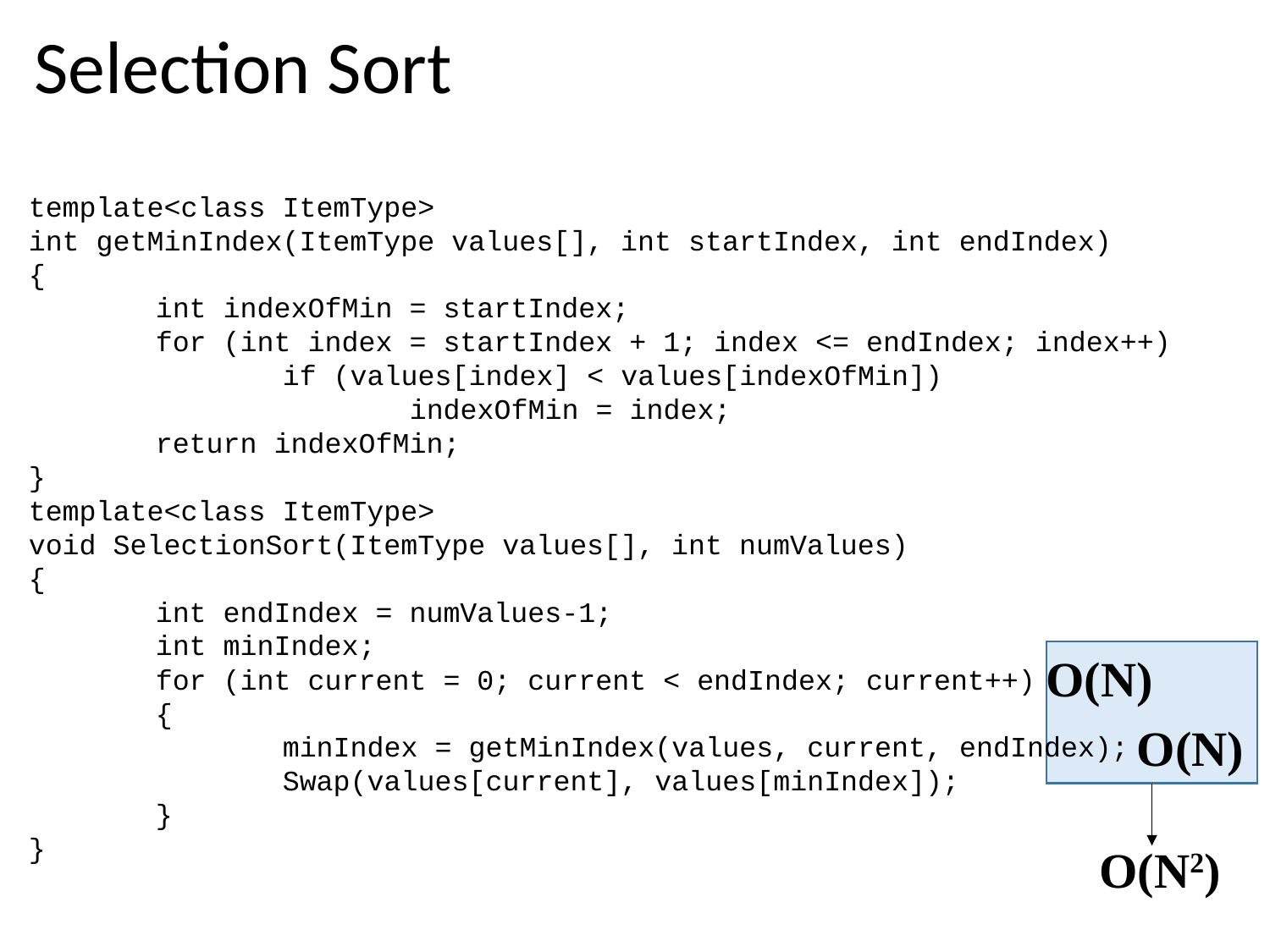

# Selection Sort

template<class ItemType>
int getMinIndex(ItemType values[], int startIndex, int endIndex)
{
	int indexOfMin = startIndex;
	for (int index = startIndex + 1; index <= endIndex; index++)
		if (values[index] < values[indexOfMin])
			indexOfMin = index;
	return indexOfMin;
}
template<class ItemType>
void SelectionSort(ItemType values[], int numValues)
{
	int endIndex = numValues-1;
	int minIndex;
	for (int current = 0; current < endIndex; current++)
	{
		minIndex = getMinIndex(values, current, endIndex);
		Swap(values[current], values[minIndex]);
	}
}
O(N)

O(N)
O(N2)